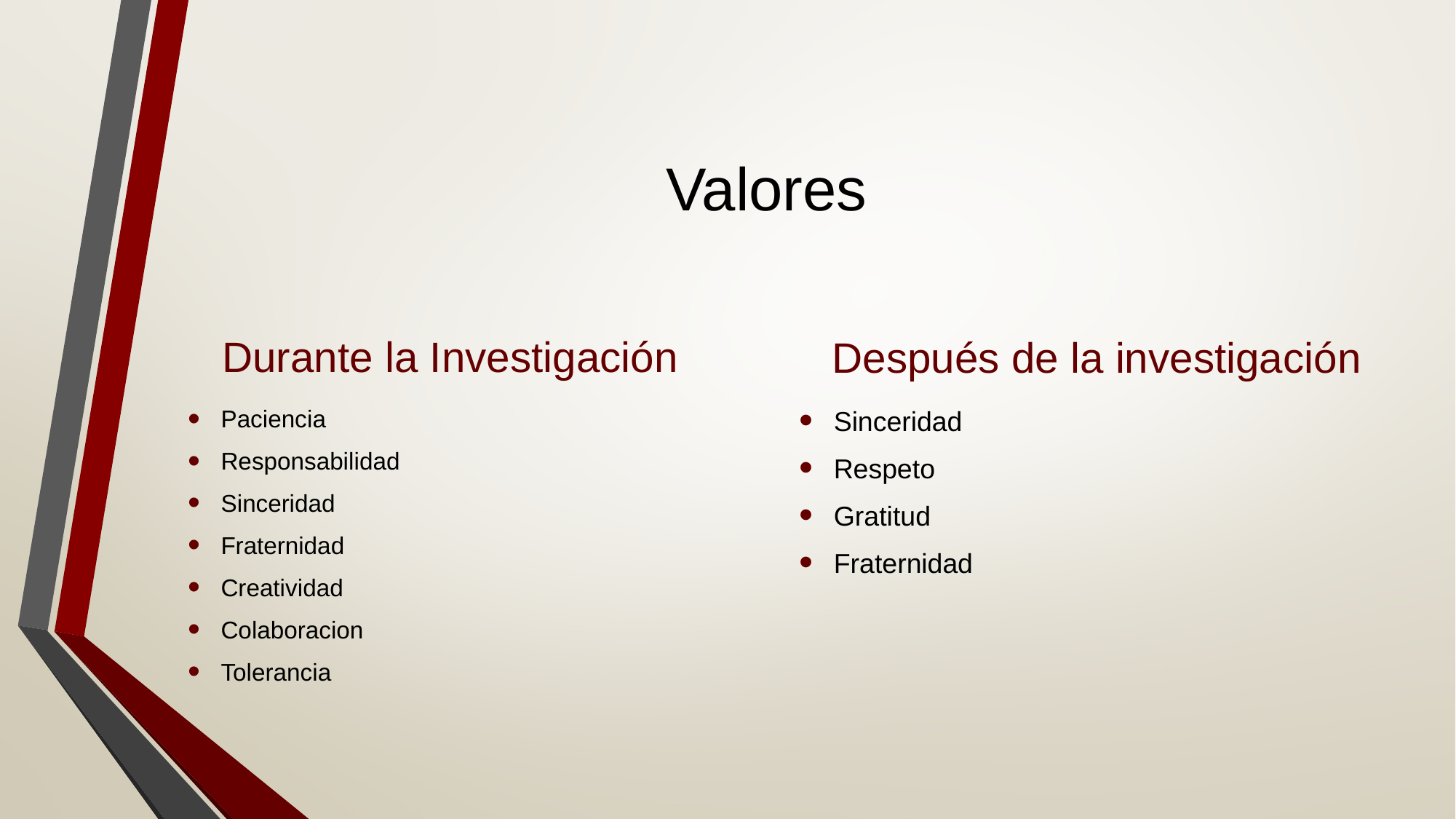

# Valores
Durante la Investigación
Después de la investigación
Paciencia
Responsabilidad
Sinceridad
Fraternidad
Creatividad
Colaboracion
Tolerancia
Sinceridad
Respeto
Gratitud
Fraternidad